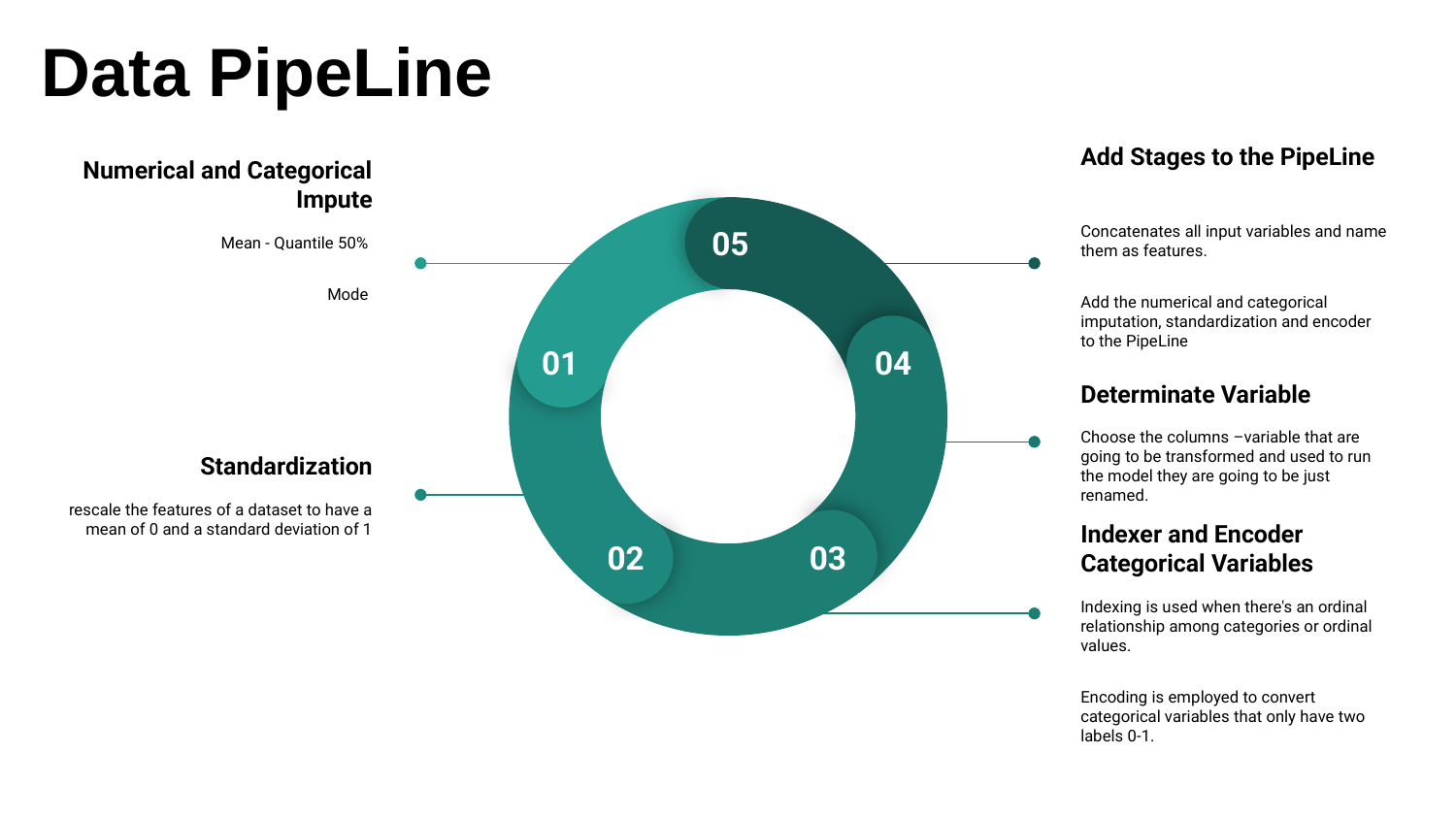

Data PipeLine

05

01
04

02
03
Numerical and Categorical Impute

Mean - Quantile 50%
Mode

Add Stages to the PipeLine

Concatenates all input variables and name them as features.
Add the numerical and categorical imputation, standardization and encoder to the PipeLine

Determinate Variable

Choose the columns –variable that are going to be transformed and used to run the model they are going to be just renamed.
Standardization

rescale the features of a dataset to have a mean of 0 and a standard deviation of 1
Indexer and Encoder Categorical Variables

Indexing is used when there's an ordinal relationship among categories or ordinal values.
Encoding is employed to convert categorical variables that only have two labels 0-1.